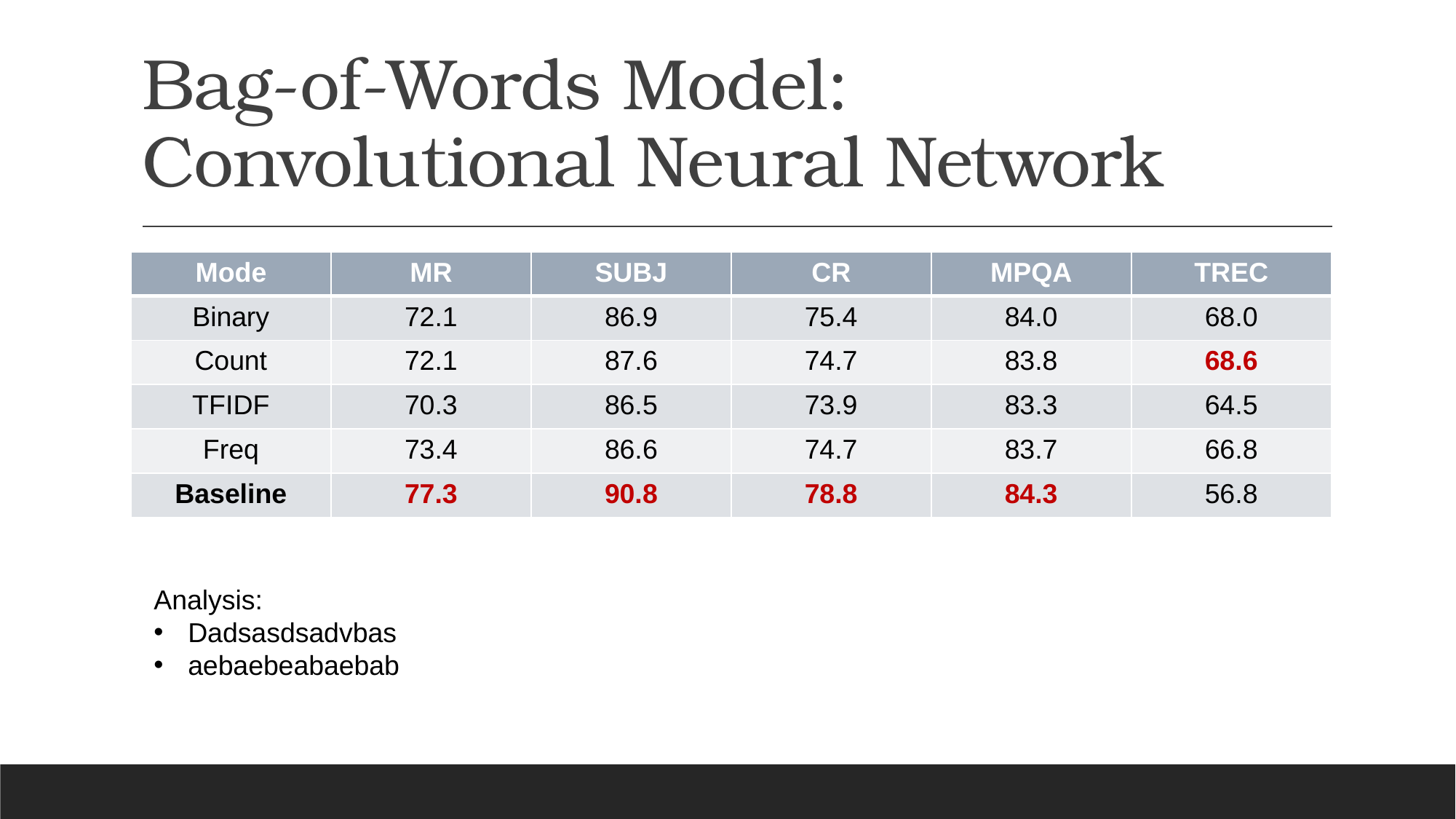

# Bag-of-Words Model: Convolutional Neural Network
| Mode | MR | SUBJ | CR | MPQA | TREC |
| --- | --- | --- | --- | --- | --- |
| Binary | 72.1 | 86.9 | 75.4 | 84.0 | 68.0 |
| Count | 72.1 | 87.6 | 74.7 | 83.8 | 68.6 |
| TFIDF | 70.3 | 86.5 | 73.9 | 83.3 | 64.5 |
| Freq | 73.4 | 86.6 | 74.7 | 83.7 | 66.8 |
| Baseline | 77.3 | 90.8 | 78.8 | 84.3 | 56.8 |

Analysis:
Dadsasdsadvbas
aebaebeabaebab